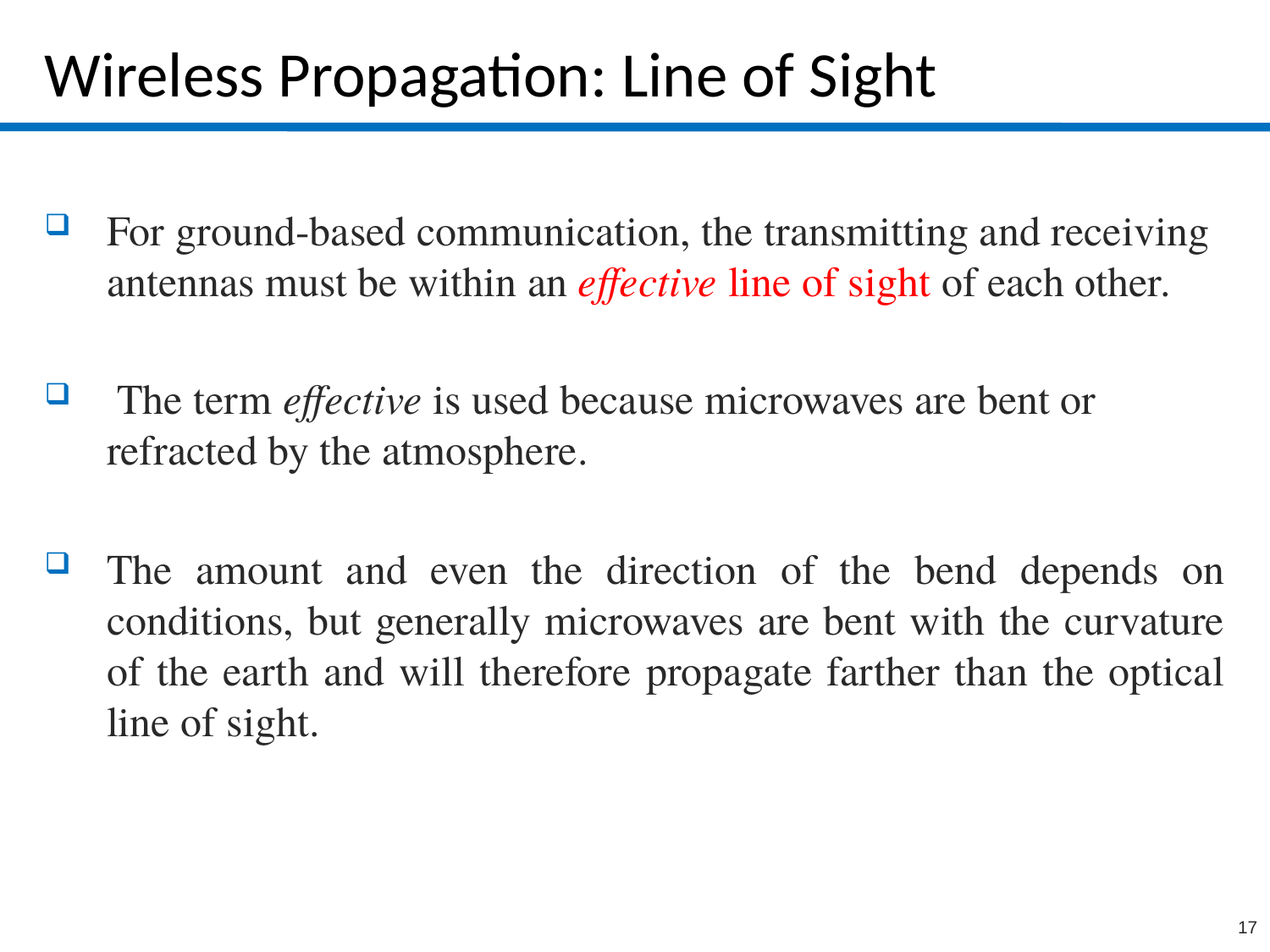

# Wireless Propagation: Line of Sight

For ground-based communication, the transmitting and receiving antennas must be within an effective line of sight of each other.

 The term effective is used because microwaves are bent or refracted by the atmosphere.

The amount and even the direction of the bend depends on conditions, but generally microwaves are bent with the curvature of the earth and will therefore propagate farther than the optical line of sight.
17